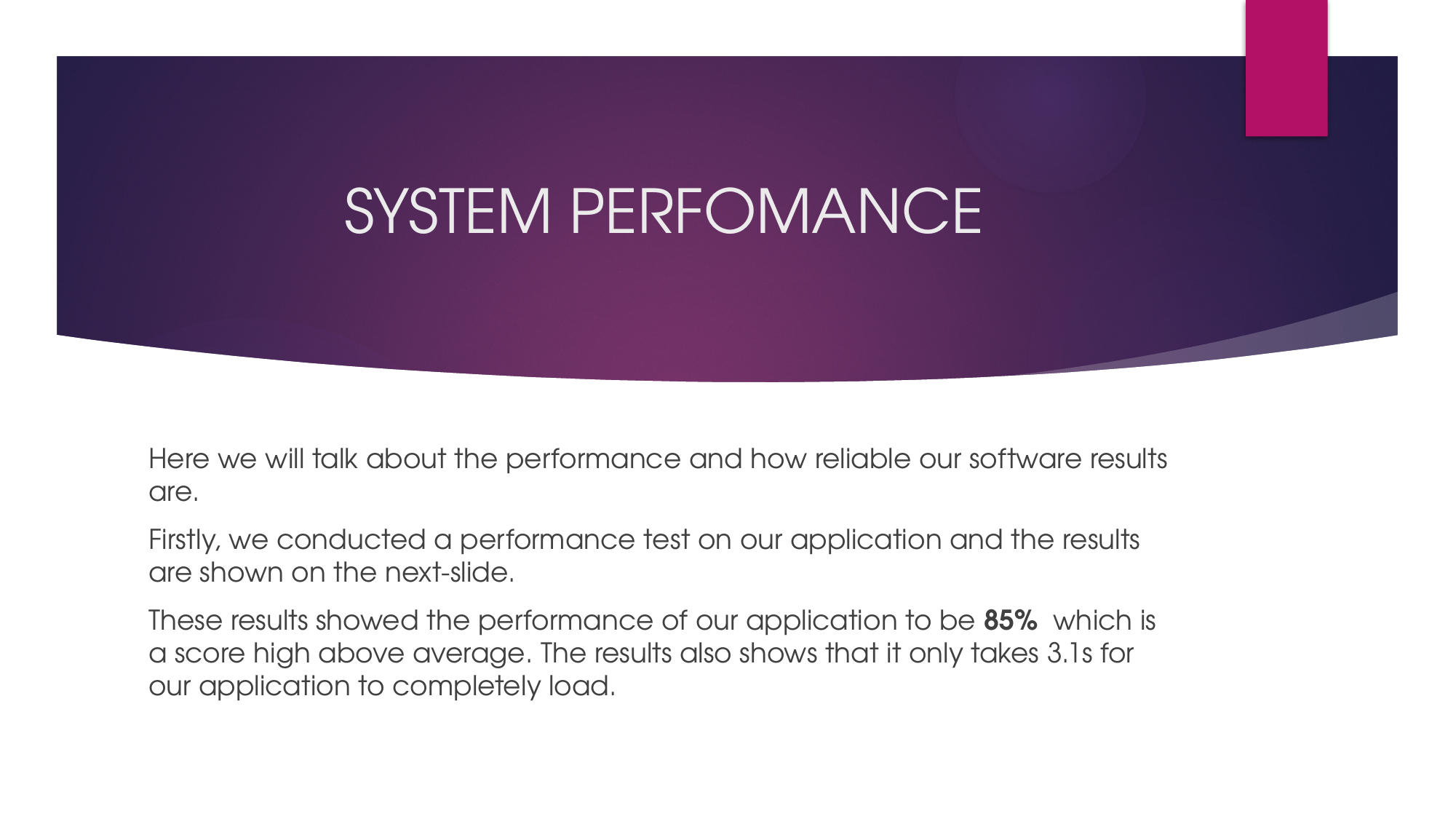

# SYSTEM PERFOMANCE
Here we will talk about the performance and how reliable our software results are.
Firstly, we conducted a performance test on our application and the results are shown on the next-slide.
These results showed the performance of our application to be 85%  which is a score high above average. The results also shows that it only takes 3.1s for our application to completely load.